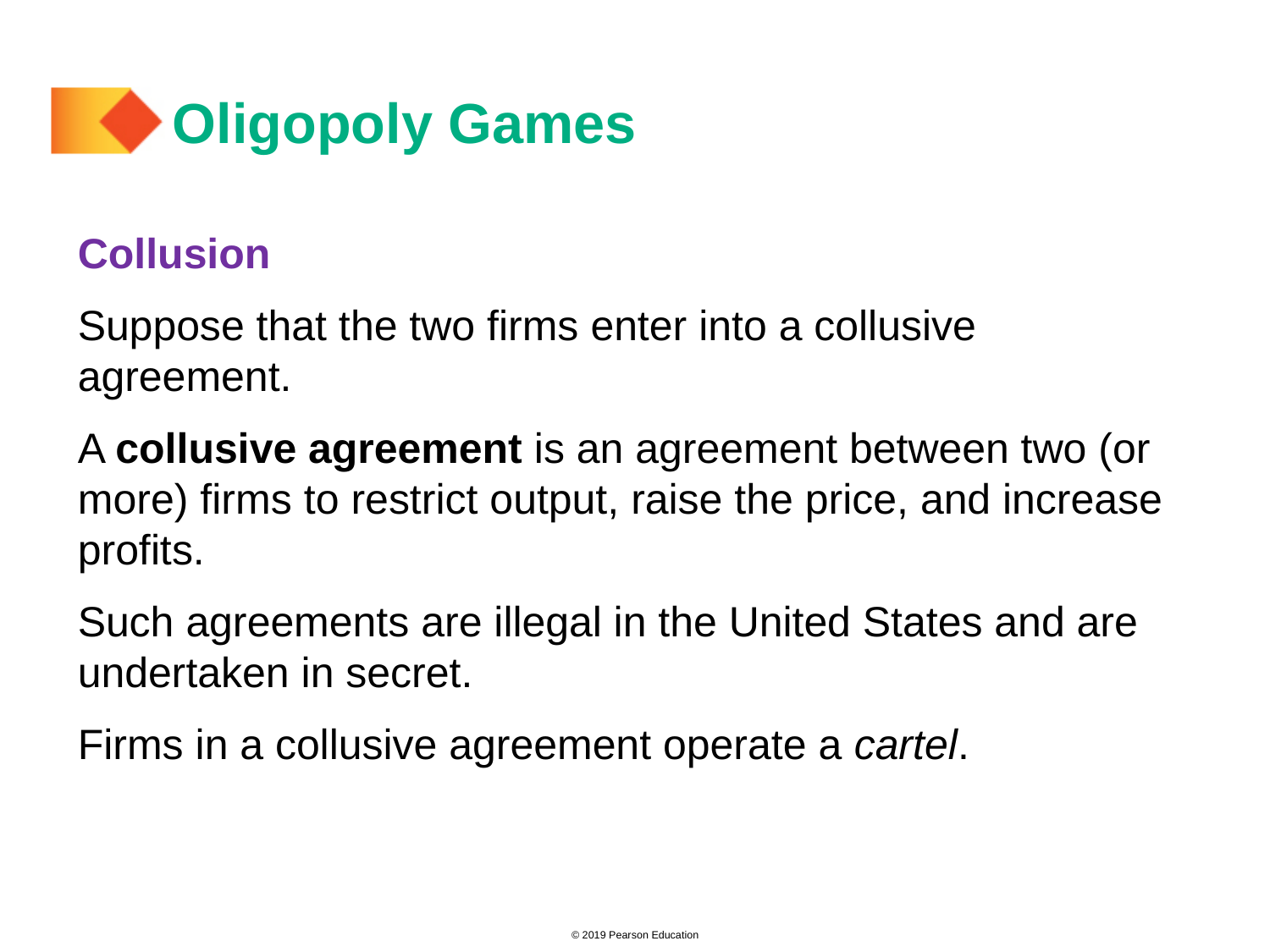

# Oligopoly Games
Collusion
Suppose that the two firms enter into a collusive agreement.
A collusive agreement is an agreement between two (or more) firms to restrict output, raise the price, and increase profits.
Such agreements are illegal in the United States and are undertaken in secret.
Firms in a collusive agreement operate a cartel.